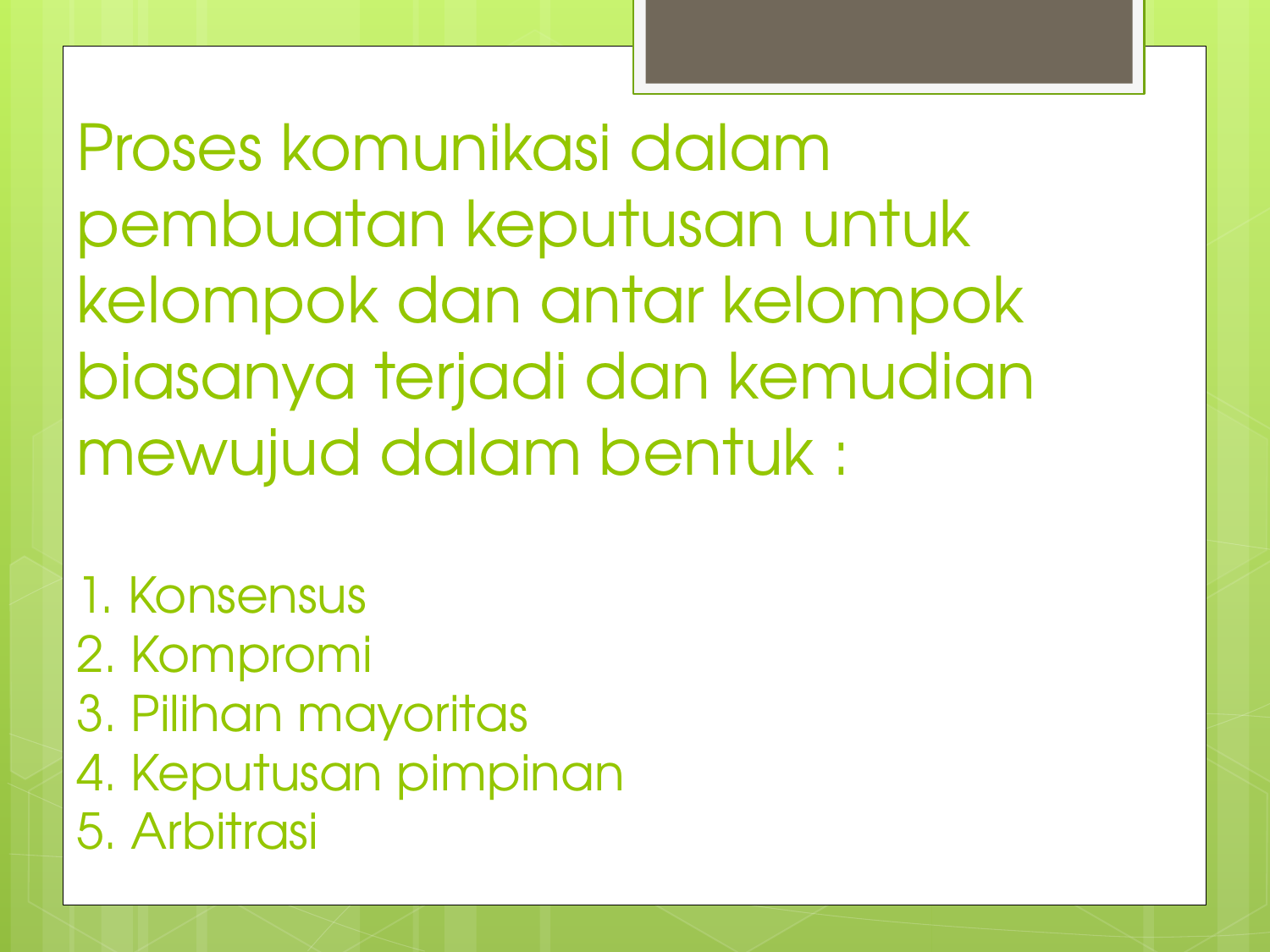

# Proses komunikasi dalam pembuatan keputusan untuk kelompok dan antar kelompok biasanya terjadi dan kemudian mewujud dalam bentuk : 1. Konsensus 2. Kompromi 3. Pilihan mayoritas 4. Keputusan pimpinan 5. Arbitrasi